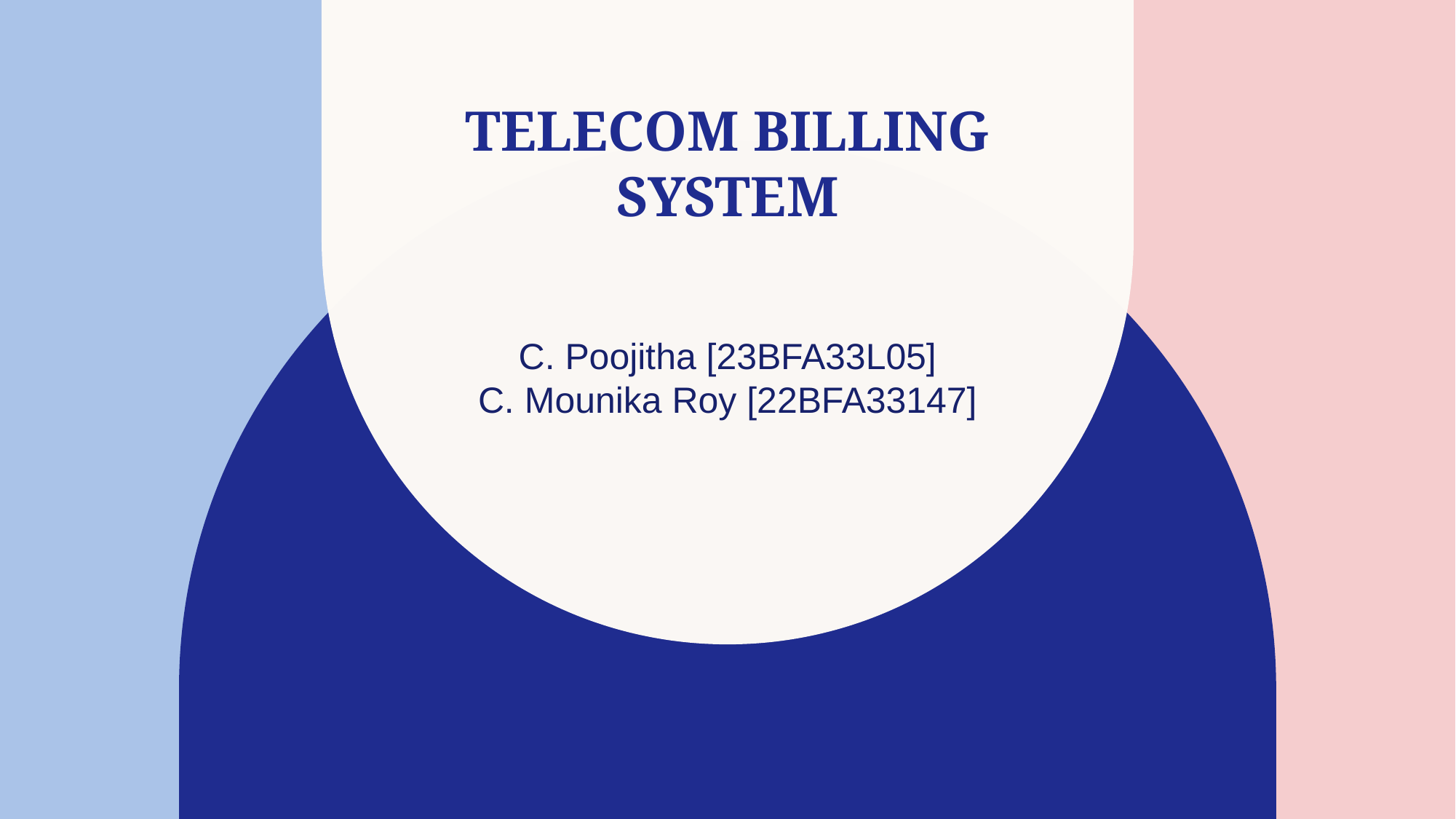

# TELECOM BILLING SYSTEM
C. Poojitha [23BFA33L05]
C. Mounika Roy [22BFA33147]